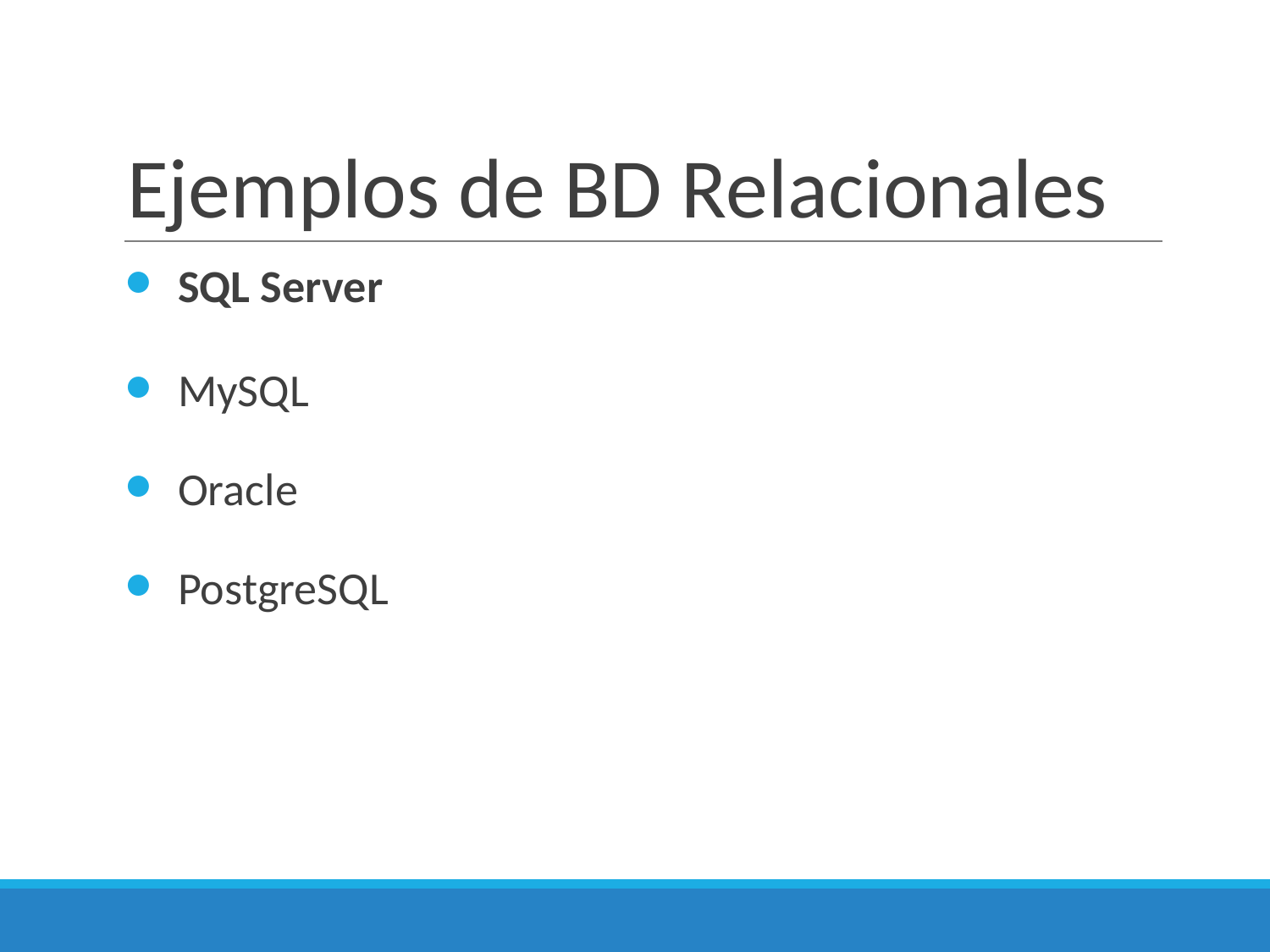

# Ejemplos de BD Relacionales
SQL Server
MySQL
Oracle
PostgreSQL